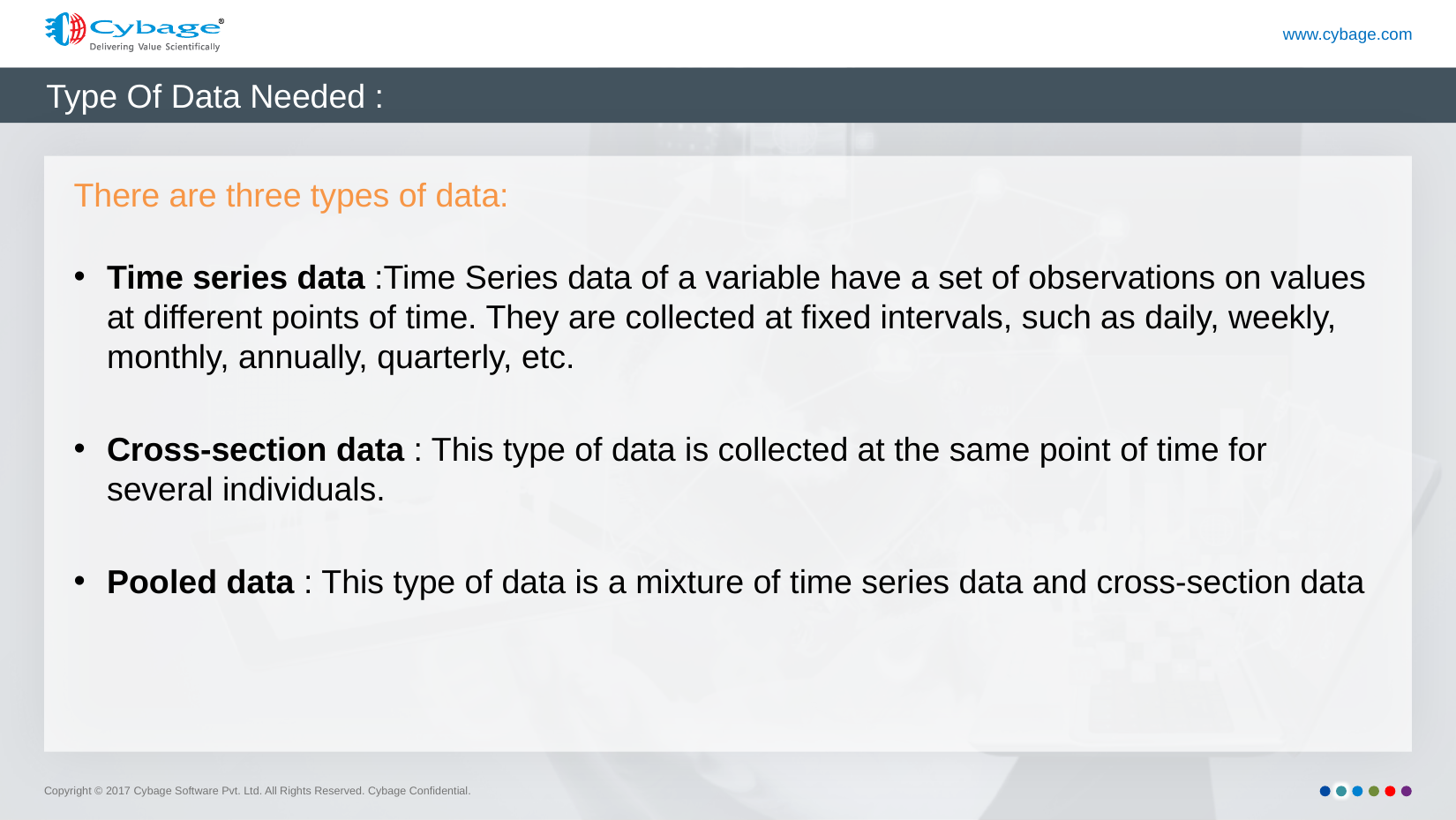

# Type Of Data Needed :
There are three types of data:

Time series data :Time Series data of a variable have a set of observations on values at different points of time. They are collected at fixed intervals, such as daily, weekly, monthly, annually, quarterly, etc.

Cross-section data : This type of data is collected at the same point of time for several individuals.

Pooled data : This type of data is a mixture of time series data and cross-section data